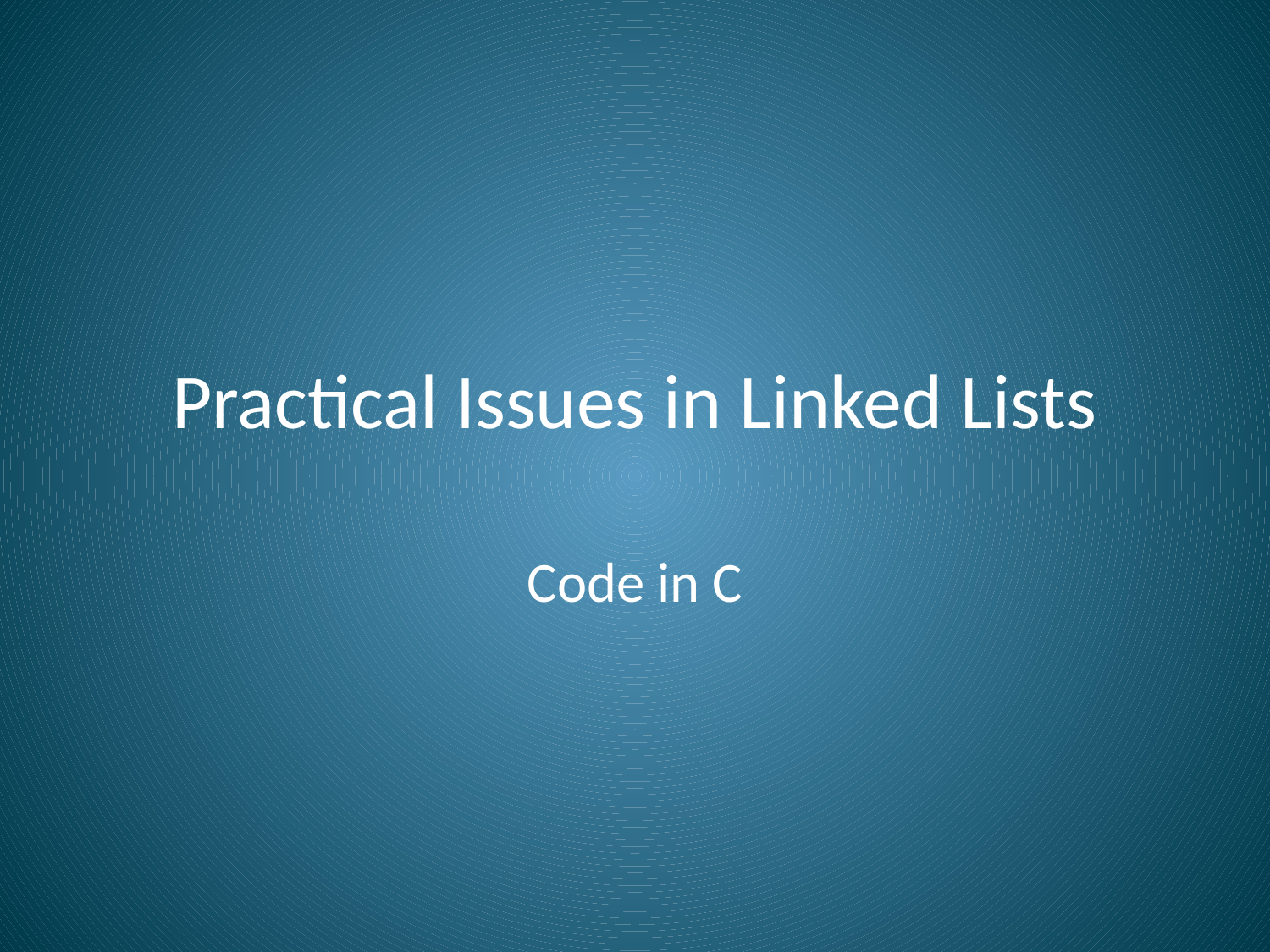

# Practical Issues in Linked Lists
Code in C